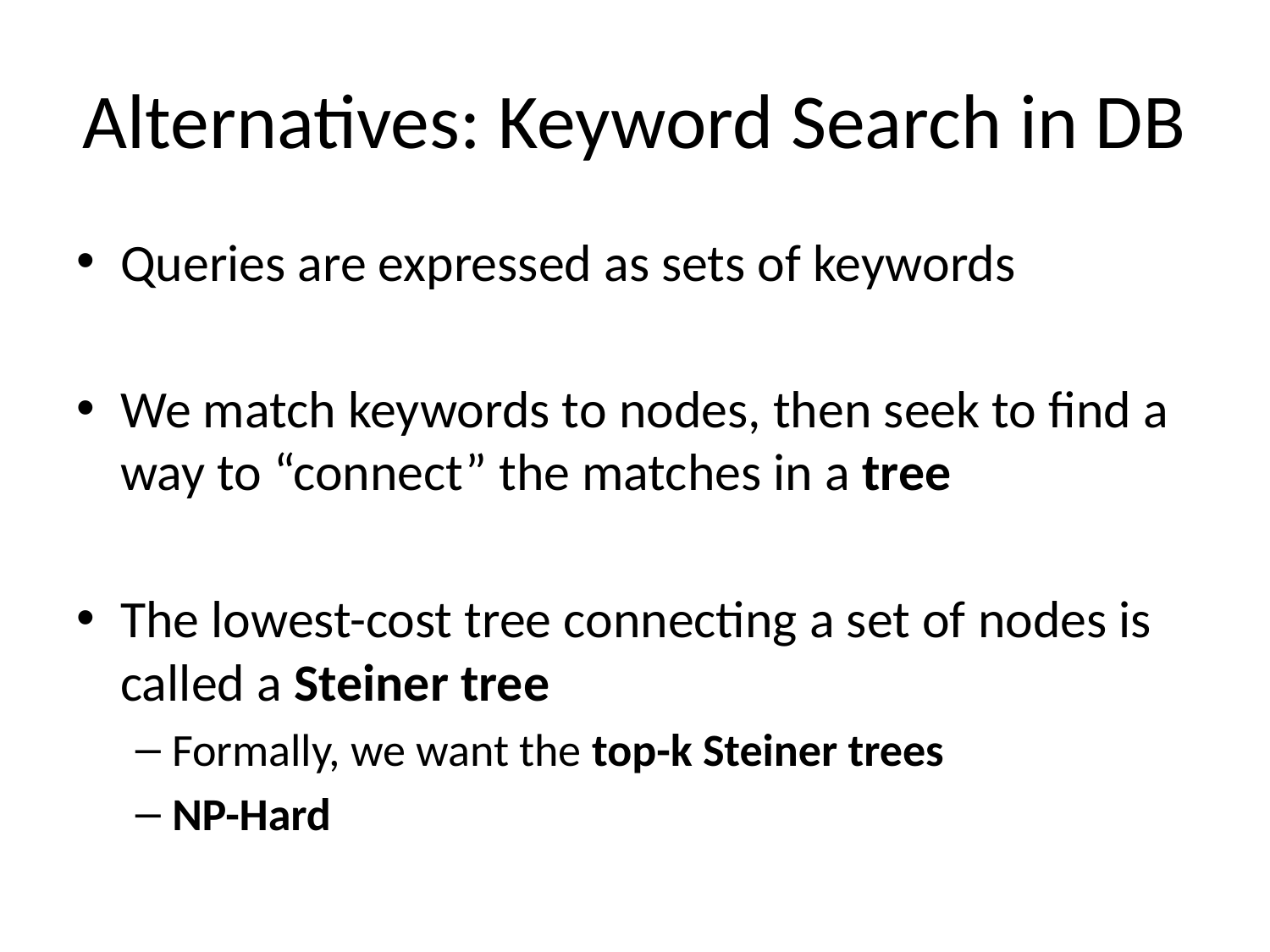

# Alternatives: Keyword Search in DB
Queries are expressed as sets of keywords

We match keywords to nodes, then seek to find a way to “connect” the matches in a tree

The lowest-cost tree connecting a set of nodes is called a Steiner tree
Formally, we want the top-k Steiner trees
NP-Hard